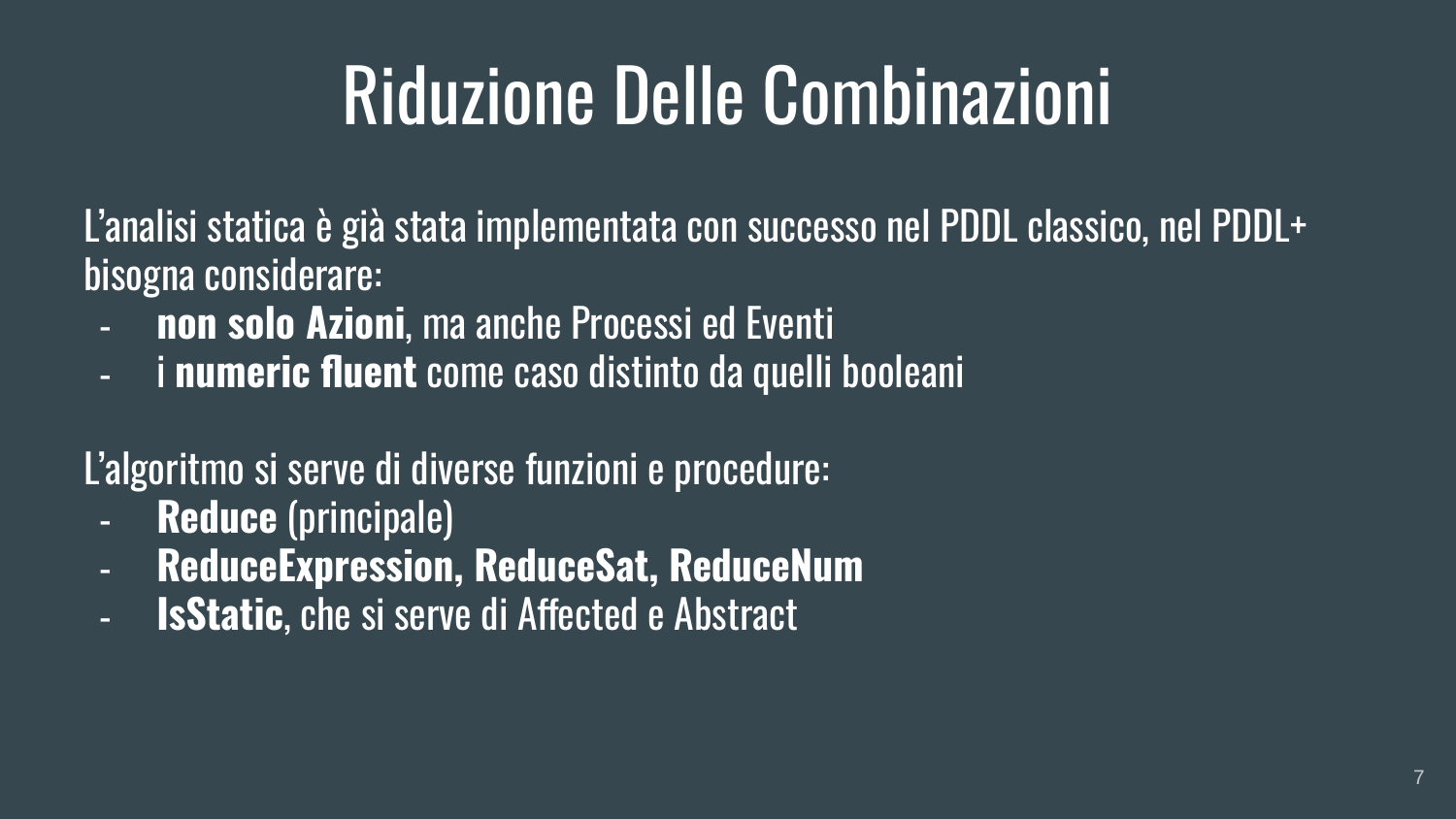

# Riduzione Delle Combinazioni
L’analisi statica è già stata implementata con successo nel PDDL classico, nel PDDL+ bisogna considerare:
non solo Azioni, ma anche Processi ed Eventi
i numeric fluent come caso distinto da quelli booleani

L’algoritmo si serve di diverse funzioni e procedure:
Reduce (principale)
ReduceExpression, ReduceSat, ReduceNum
IsStatic, che si serve di Affected e Abstract

7